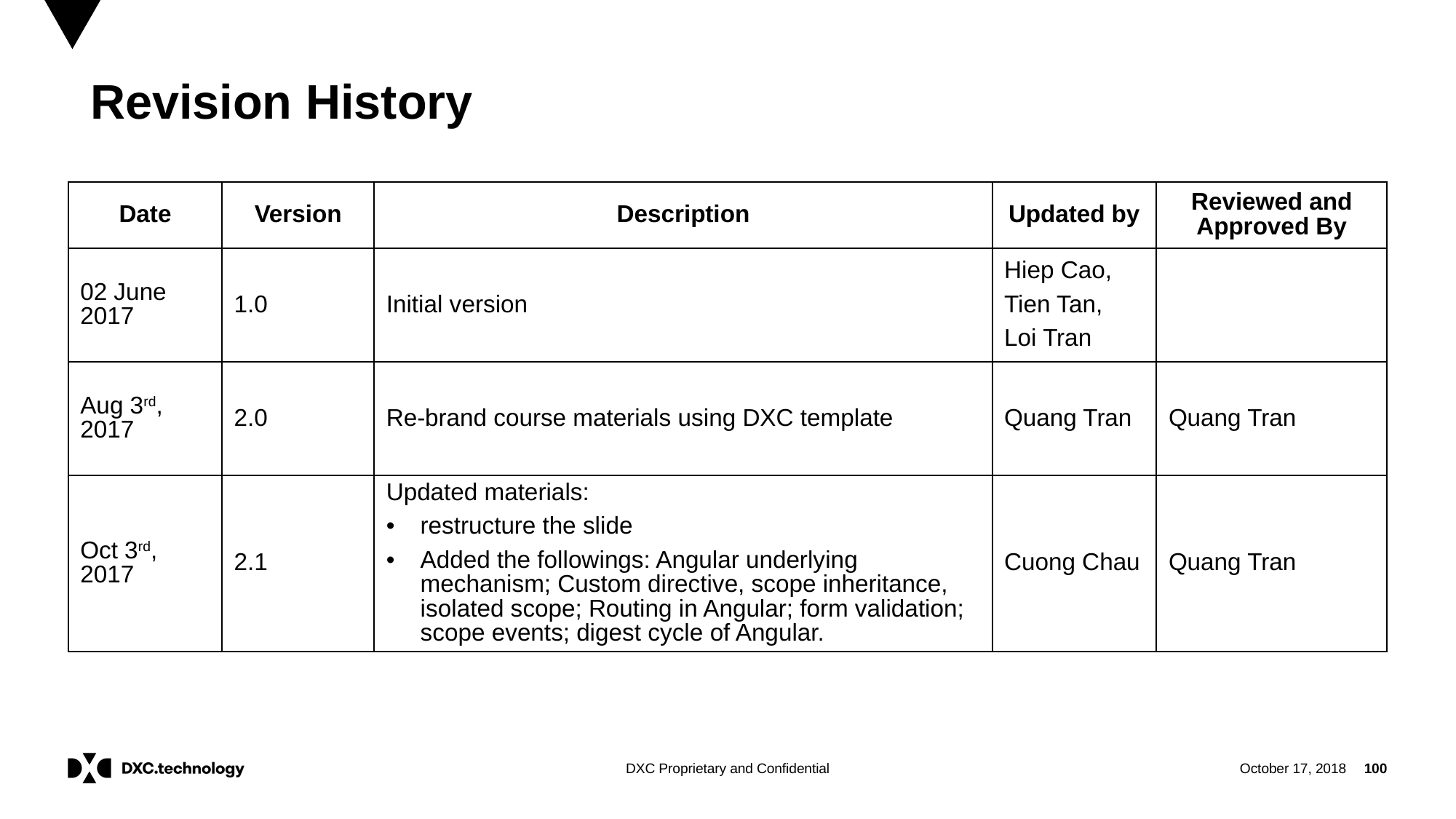

Revision History
| Date | Version | Description | Updated by | Reviewed and Approved By |
| --- | --- | --- | --- | --- |
| 02 June 2017 | 1.0 | Initial version | Hiep Cao, Tien Tan, Loi Tran |  |
| Aug 3rd, 2017 | 2.0 | Re-brand course materials using DXC template | Quang Tran | Quang Tran |
| Oct 3rd, 2017 | 2.1 | Updated materials: restructure the slide Added the followings: Angular underlying mechanism; Custom directive, scope inheritance, isolated scope; Routing in Angular; form validation; scope events; digest cycle of Angular. | Cuong Chau | Quang Tran |